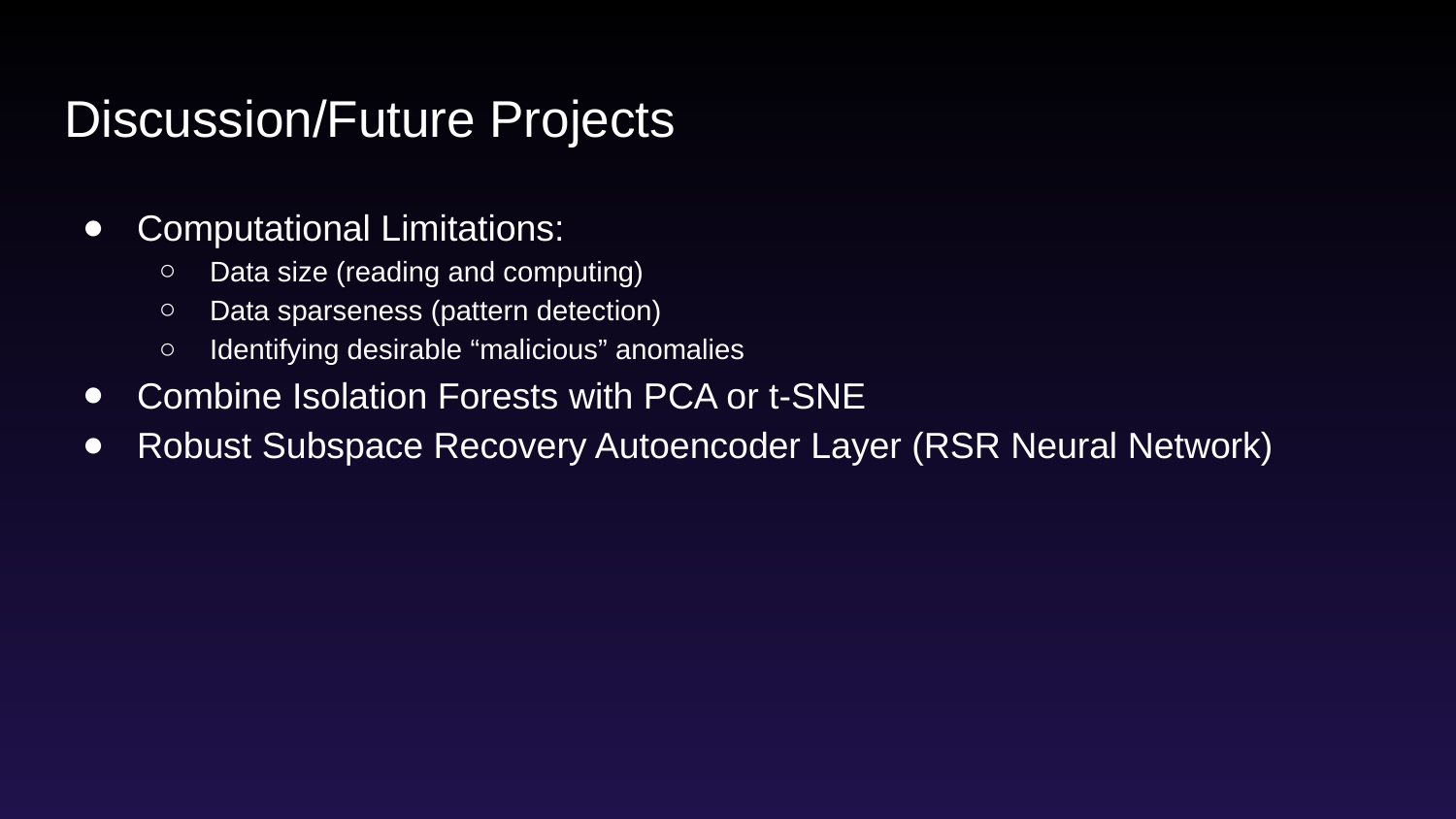

# Discussion/Future Projects
Computational Limitations:
Data size (reading and computing)
Data sparseness (pattern detection)
Identifying desirable “malicious” anomalies
Combine Isolation Forests with PCA or t-SNE
Robust Subspace Recovery Autoencoder Layer (RSR Neural Network)